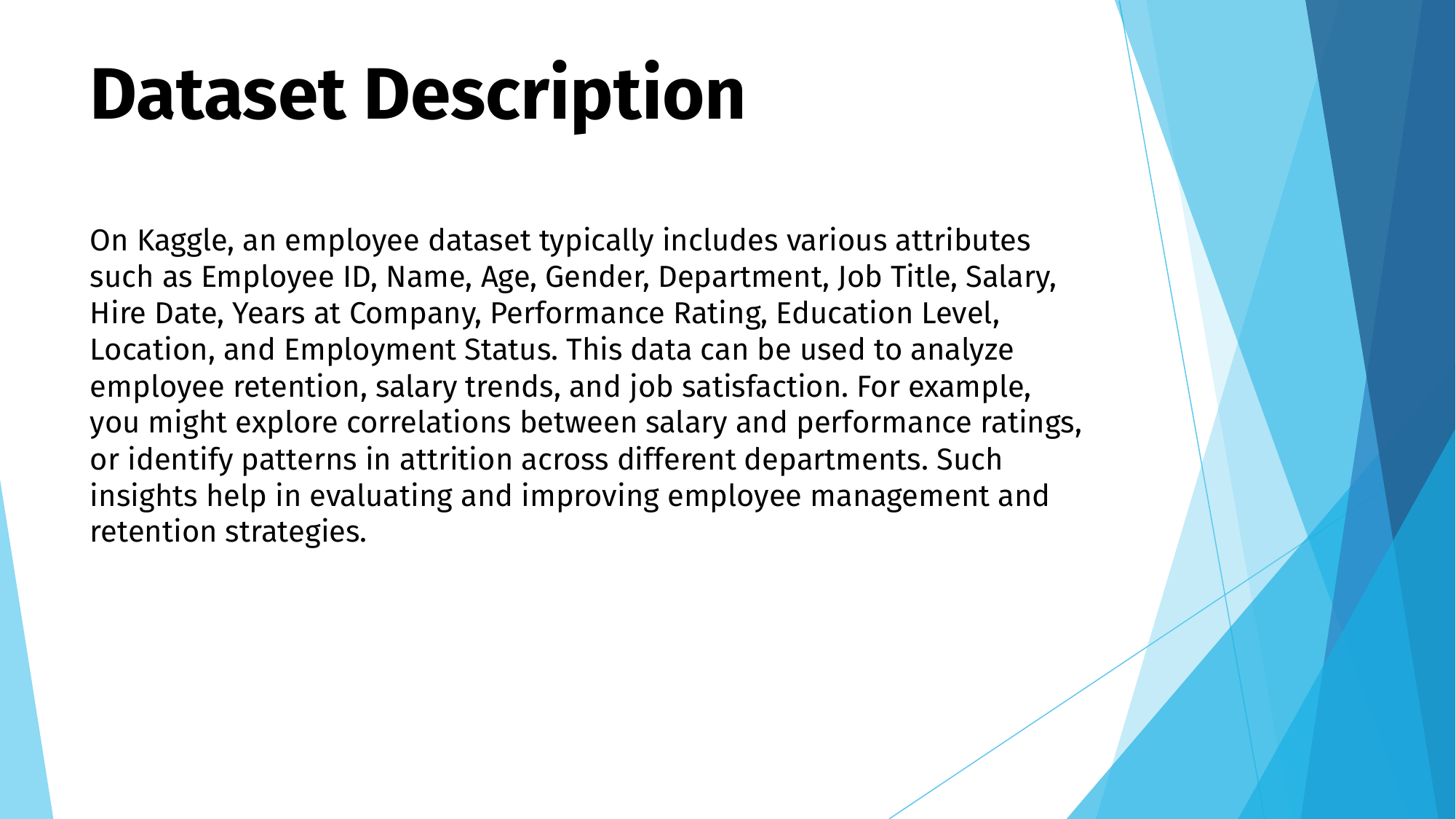

# Dataset Description On Kaggle, an employee dataset typically includes various attributes such as Employee ID, Name, Age, Gender, Department, Job Title, Salary, Hire Date, Years at Company, Performance Rating, Education Level, Location, and Employment Status. This data can be used to analyze employee retention, salary trends, and job satisfaction. For example, you might explore correlations between salary and performance ratings, or identify patterns in attrition across different departments. Such insights help in evaluating and improving employee management and retention strategies.